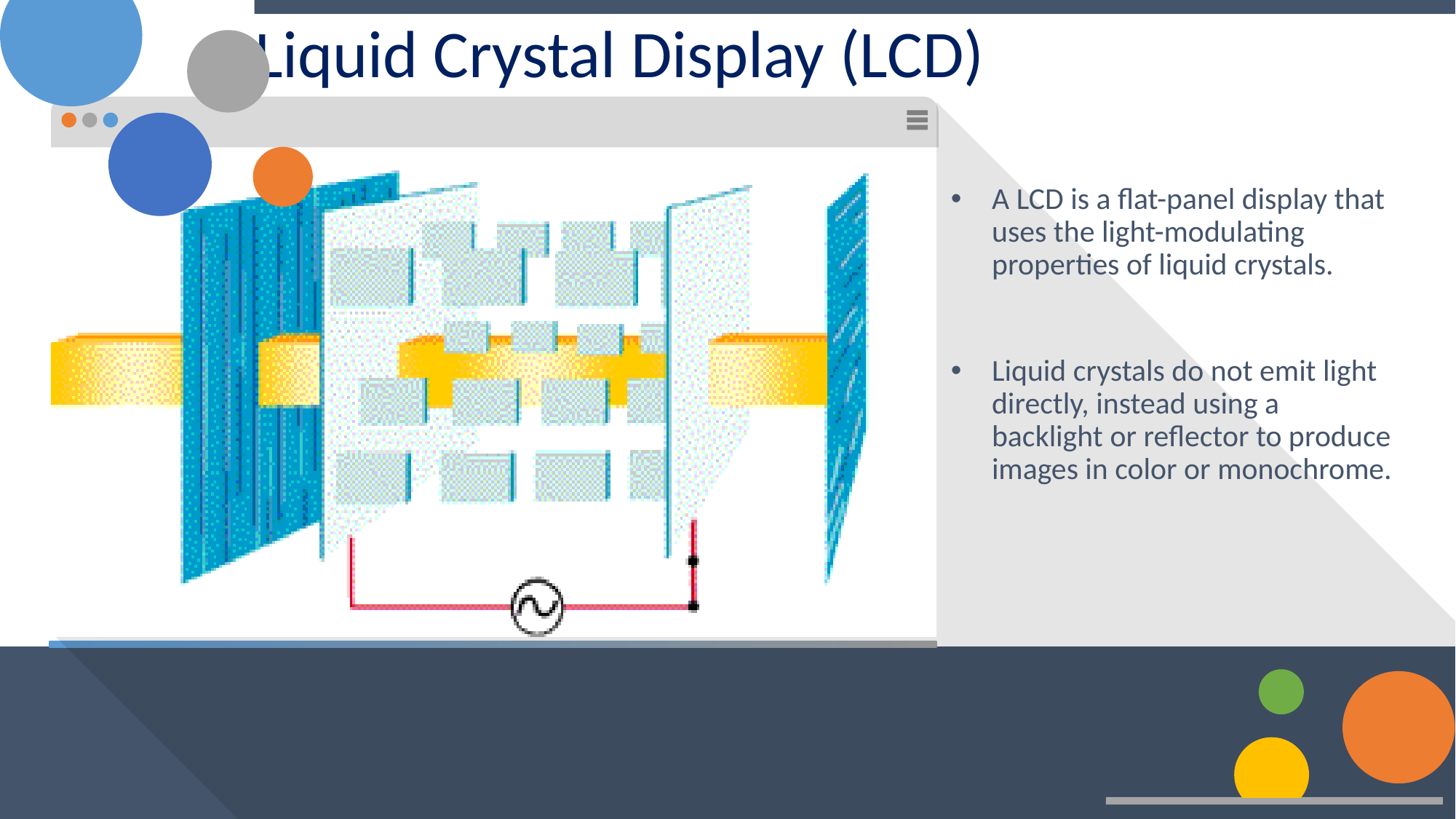

Liquid Crystal Display (LCD)

A LCD is a flat-panel display that uses the light-modulating properties of liquid crystals.

Liquid crystals do not emit light directly, instead using a backlight or reflector to produce images in color or monochrome.